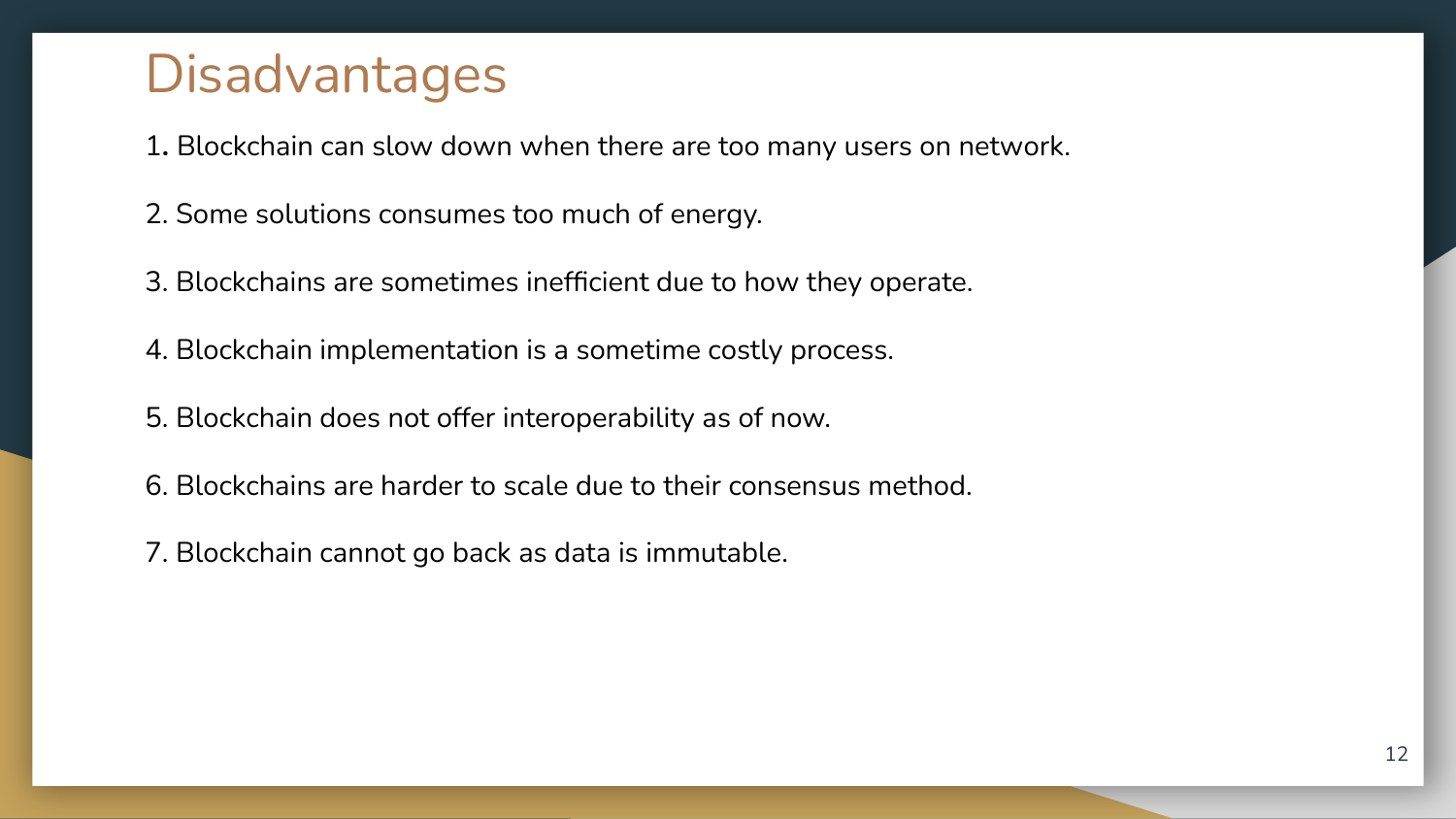

# Disadvantages
1. Blockchain can slow down when there are too many users on network.

2. Some solutions consumes too much of energy.

3. Blockchains are sometimes inefficient due to how they operate.

4. Blockchain implementation is a sometime costly process.

5. Blockchain does not offer interoperability as of now.

6. Blockchains are harder to scale due to their consensus method.

7. Blockchain cannot go back as data is immutable.

12